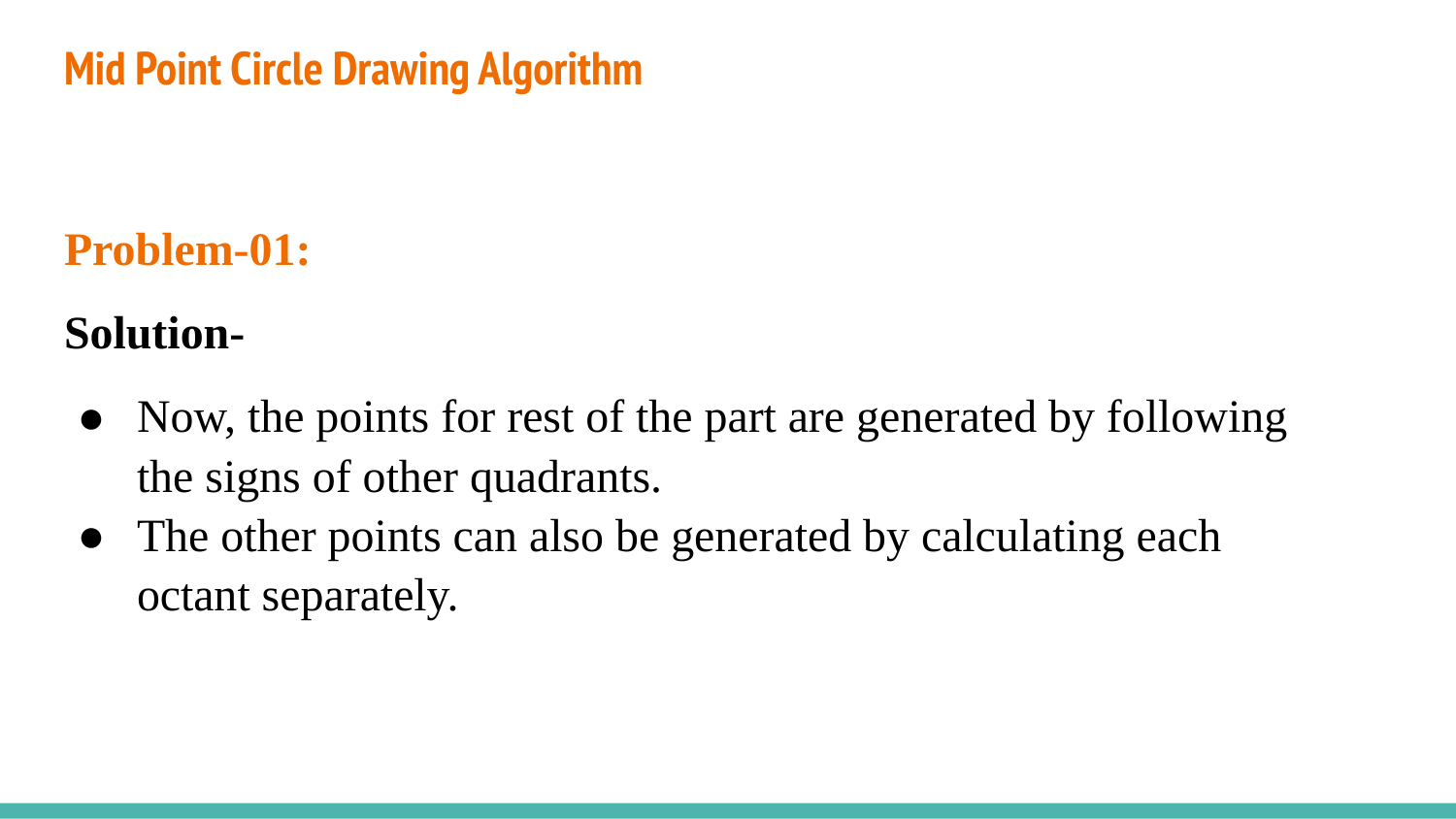

# Mid Point Circle Drawing Algorithm
Problem-01:
Solution-
Now, the points for rest of the part are generated by following the signs of other quadrants.
The other points can also be generated by calculating each octant separately.
21